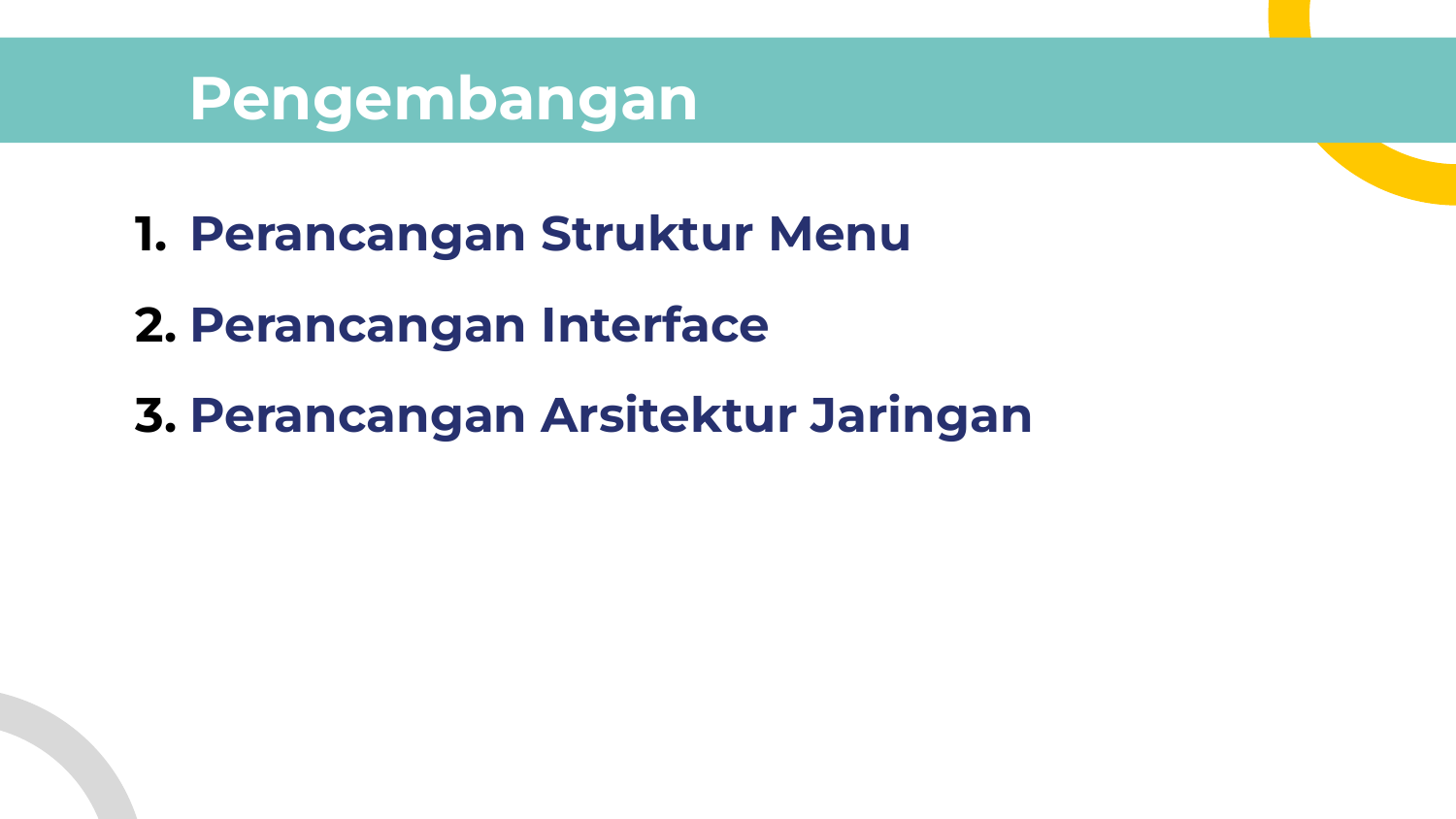

# Pengembangan
Perancangan Struktur Menu
Perancangan Interface
Perancangan Arsitektur Jaringan